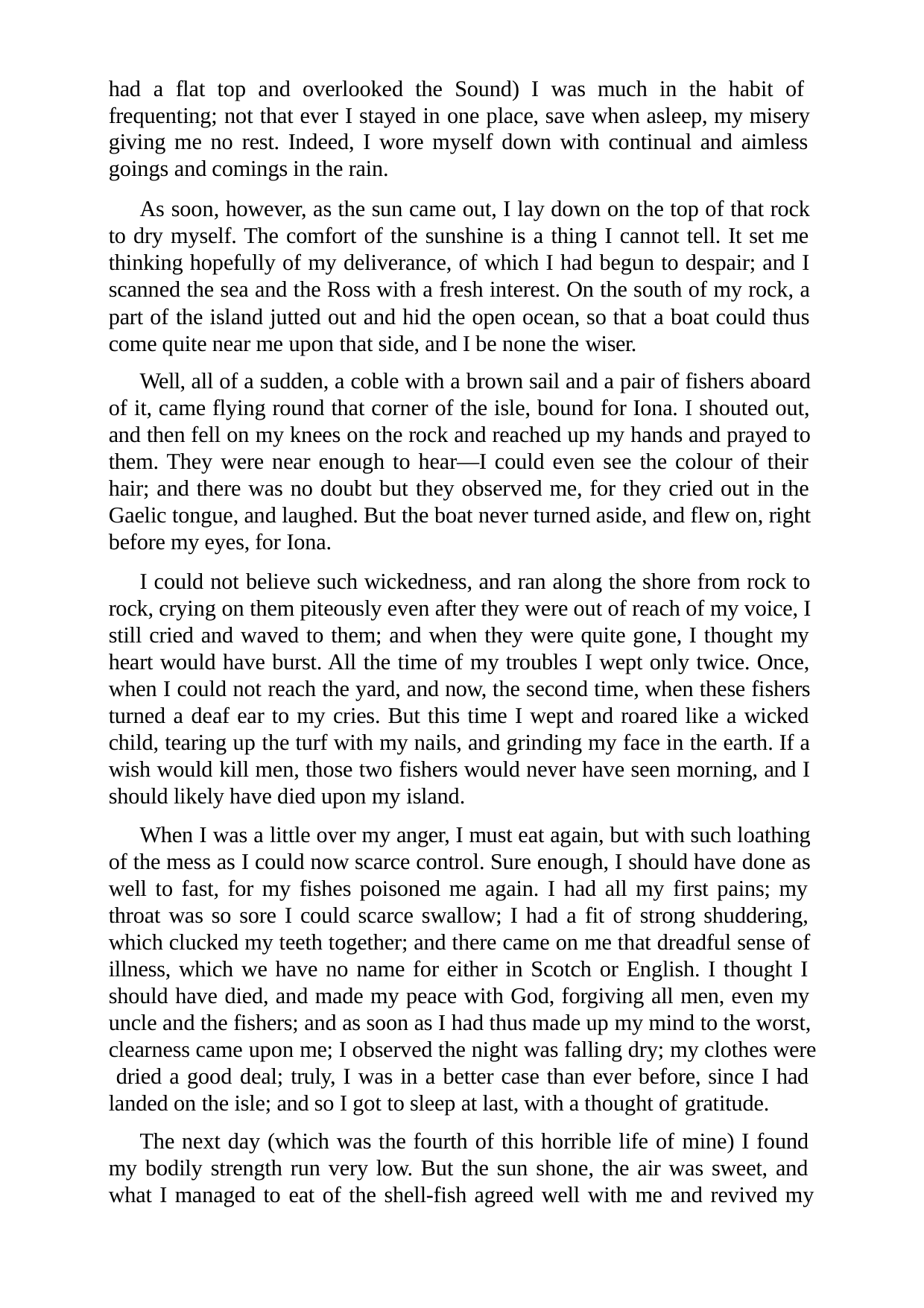

had a flat top and overlooked the Sound) I was much in the habit of  frequenting; not that ever I stayed in one place, save when asleep, my misery  giving me no rest. Indeed, I wore myself down with continual and aimless  goings and comings in the rain.
As soon, however, as the sun came out, I lay down on the top of that rock  to dry myself. The comfort of the sunshine is a thing I cannot tell. It set me  thinking hopefully of my deliverance, of which I had begun to despair; and I  scanned the sea and the Ross with a fresh interest. On the south of my rock, a  part of the island jutted out and hid the open ocean, so that a boat could thus  come quite near me upon that side, and I be none the wiser.
Well, all of a sudden, a coble with a brown sail and a pair of fishers aboard  of it, came flying round that corner of the isle, bound for Iona. I shouted out,  and then fell on my knees on the rock and reached up my hands and prayed to  them. They were near enough to hear—I could even see the colour of their  hair; and there was no doubt but they observed me, for they cried out in the  Gaelic tongue, and laughed. But the boat never turned aside, and flew on, right  before my eyes, for Iona.
I could not believe such wickedness, and ran along the shore from rock to  rock, crying on them piteously even after they were out of reach of my voice, I  still cried and waved to them; and when they were quite gone, I thought my  heart would have burst. All the time of my troubles I wept only twice. Once,  when I could not reach the yard, and now, the second time, when these fishers  turned a deaf ear to my cries. But this time I wept and roared like a wicked  child, tearing up the turf with my nails, and grinding my face in the earth. If a  wish would kill men, those two fishers would never have seen morning, and I  should likely have died upon my island.
When I was a little over my anger, I must eat again, but with such loathing  of the mess as I could now scarce control. Sure enough, I should have done as  well to fast, for my fishes poisoned me again. I had all my first pains; my  throat was so sore I could scarce swallow; I had a fit of strong shuddering,  which clucked my teeth together; and there came on me that dreadful sense of  illness, which we have no name for either in Scotch or English. I thought I  should have died, and made my peace with God, forgiving all men, even my  uncle and the fishers; and as soon as I had thus made up my mind to the worst,  clearness came upon me; I observed the night was falling dry; my clothes were  dried a good deal; truly, I was in a better case than ever before, since I had  landed on the isle; and so I got to sleep at last, with a thought of gratitude.
The next day (which was the fourth of this horrible life of mine) I found  my bodily strength run very low. But the sun shone, the air was sweet, and  what I managed to eat of the shell-fish agreed well with me and revived my